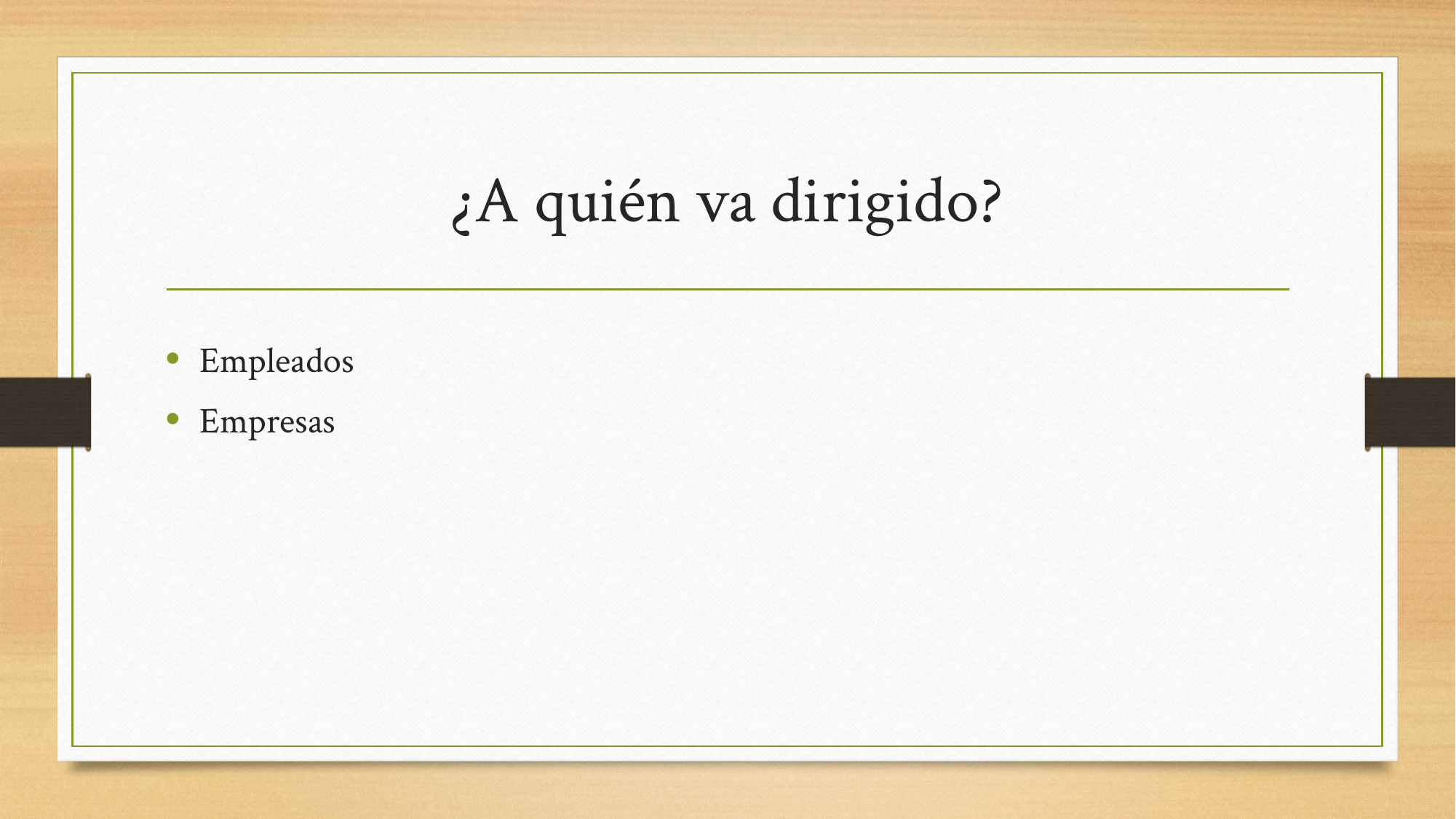

# ¿A quién va dirigido?
Empleados
Empresas